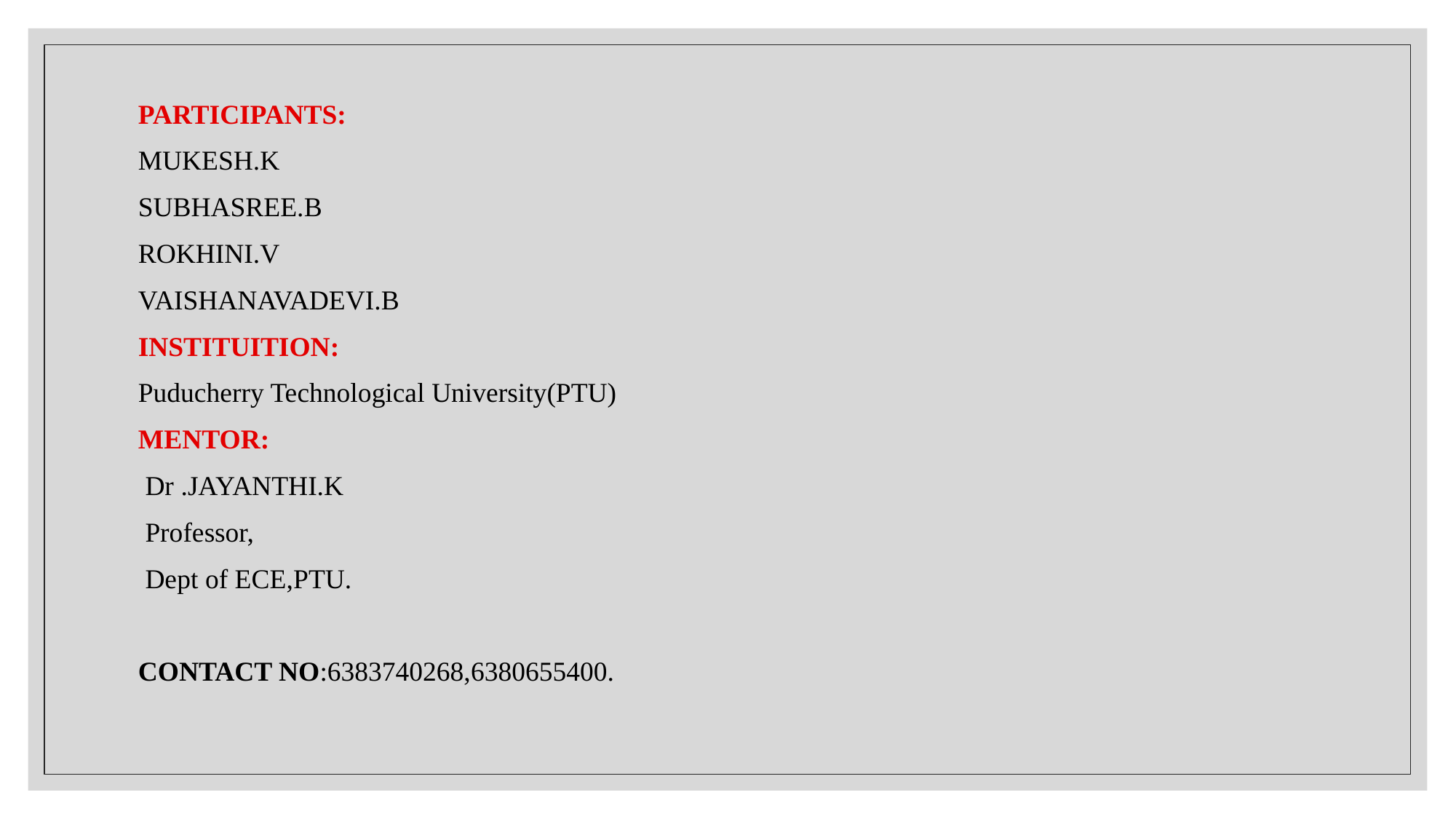

PARTICIPANTS:
MUKESH.K
SUBHASREE.B
ROKHINI.V
VAISHANAVADEVI.B
INSTITUITION:
Puducherry Technological University(PTU)
MENTOR:
 Dr .JAYANTHI.K
 Professor,
 Dept of ECE,PTU.

CONTACT NO:6383740268,6380655400.